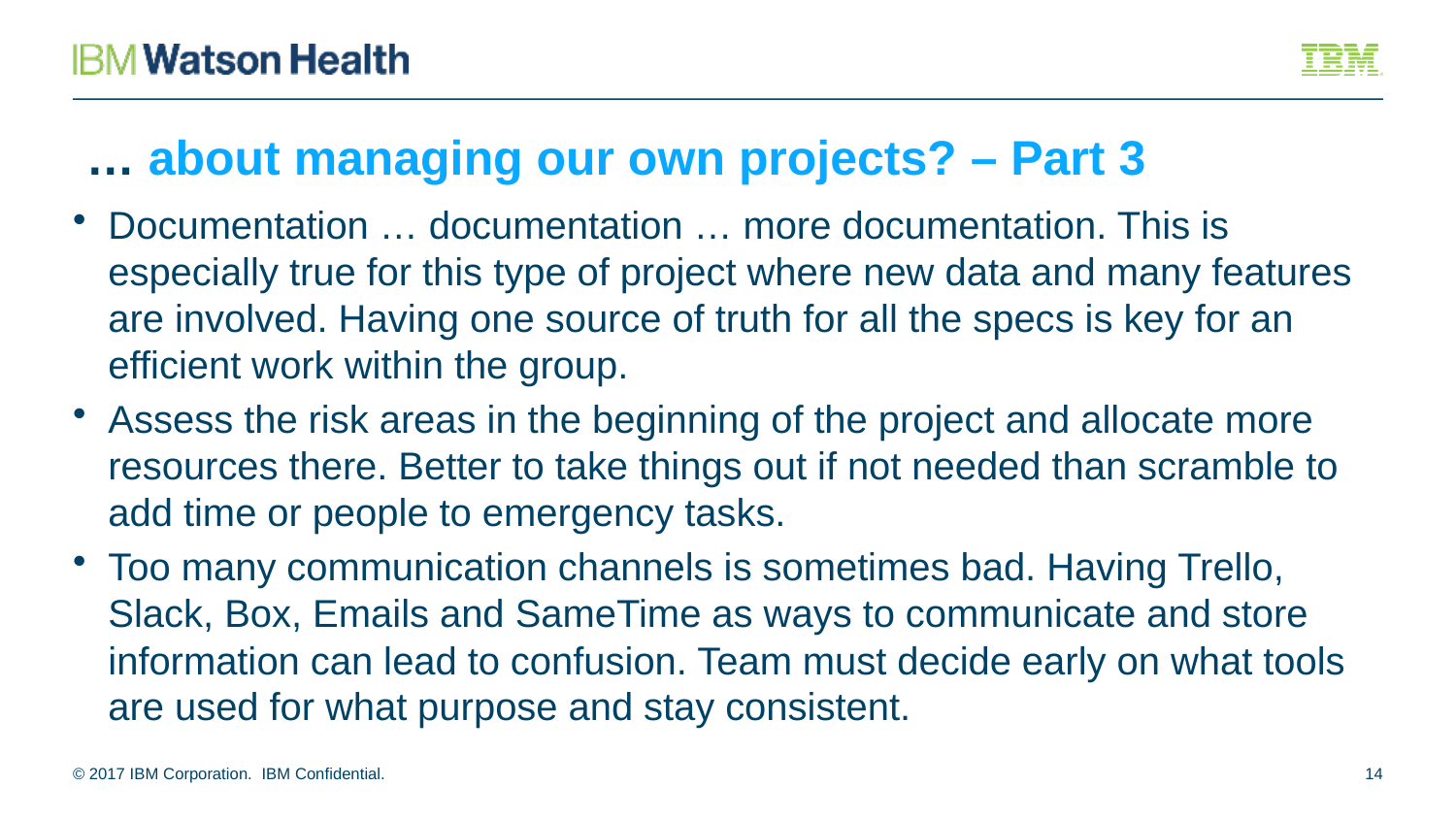

# … about managing our own projects? – Part 3
Documentation … documentation … more documentation. This is especially true for this type of project where new data and many features are involved. Having one source of truth for all the specs is key for an efficient work within the group.
Assess the risk areas in the beginning of the project and allocate more resources there. Better to take things out if not needed than scramble to add time or people to emergency tasks.
Too many communication channels is sometimes bad. Having Trello, Slack, Box, Emails and SameTime as ways to communicate and store information can lead to confusion. Team must decide early on what tools are used for what purpose and stay consistent.

© 2017 IBM Corporation.  IBM Confidential.
14